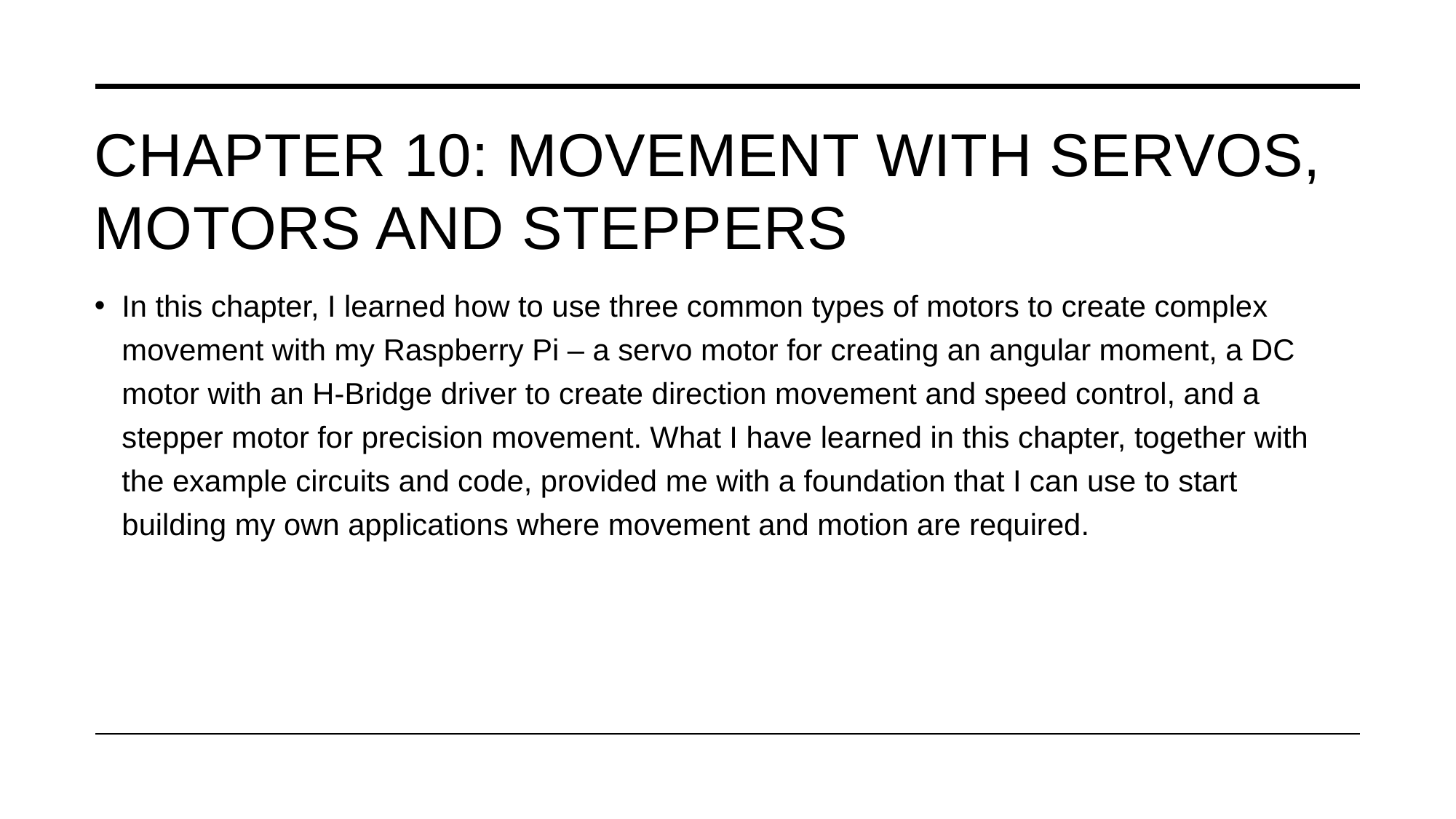

# Chapter 10: movement with Servos, motors and steppers
In this chapter, I learned how to use three common types of motors to create complex movement with my Raspberry Pi – a servo motor for creating an angular moment, a DC motor with an H-Bridge driver to create direction movement and speed control, and a stepper motor for precision movement. What I have learned in this chapter, together with the example circuits and code, provided me with a foundation that I can use to start building my own applications where movement and motion are required.